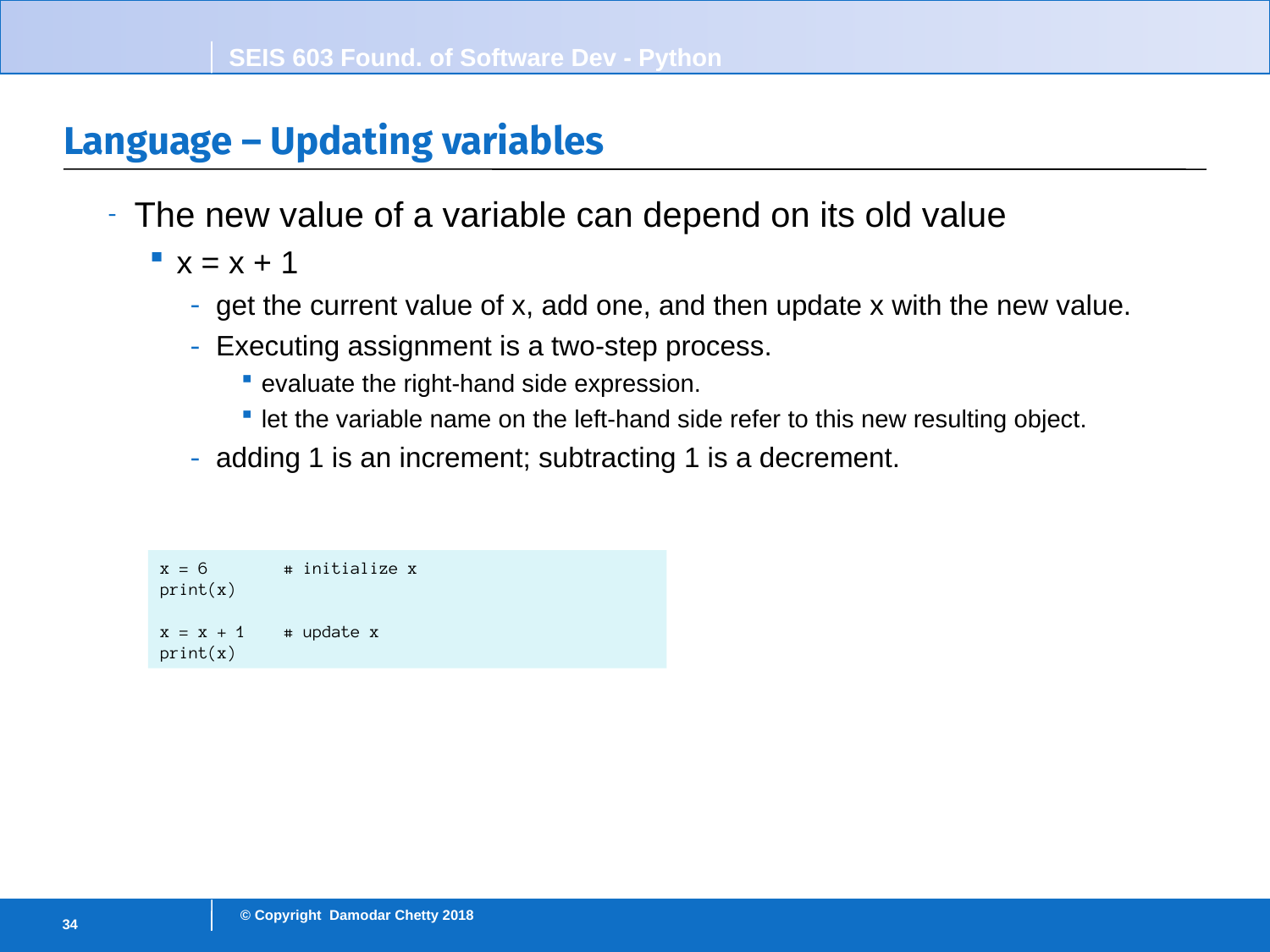

# Language – Updating variables
The new value of a variable can depend on its old value
x = x + 1
get the current value of x, add one, and then update x with the new value.
Executing assignment is a two-step process.
evaluate the right-hand side expression.
let the variable name on the left-hand side refer to this new resulting object.
adding 1 is an increment; subtracting 1 is a decrement.

x = 6        # initialize x
print(x)

x = x + 1    # update x
print(x)
34